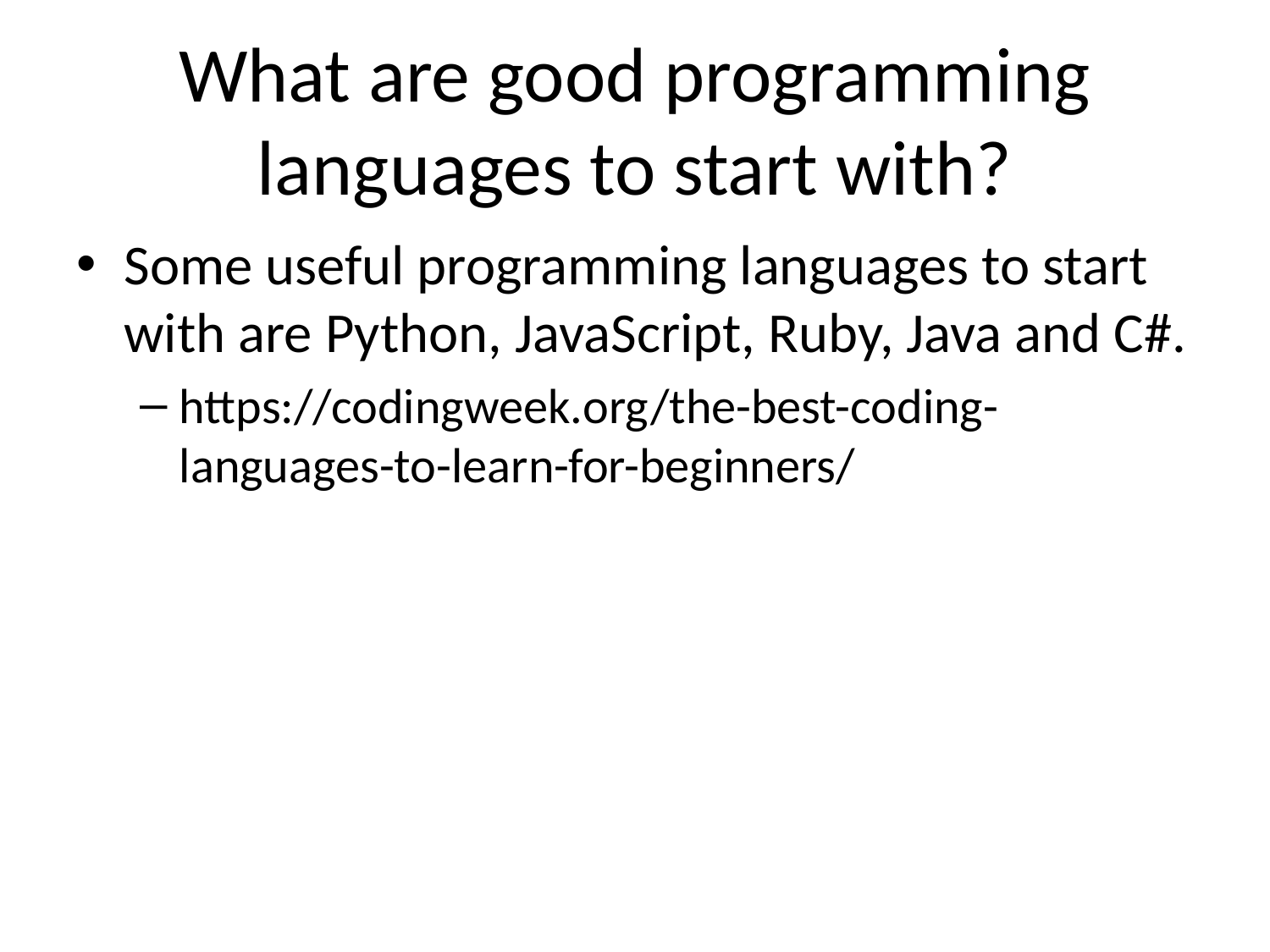

# What are good programming languages to start with?
Some useful programming languages to start with are Python, JavaScript, Ruby, Java and C#.
https://codingweek.org/the-best-coding-languages-to-learn-for-beginners/